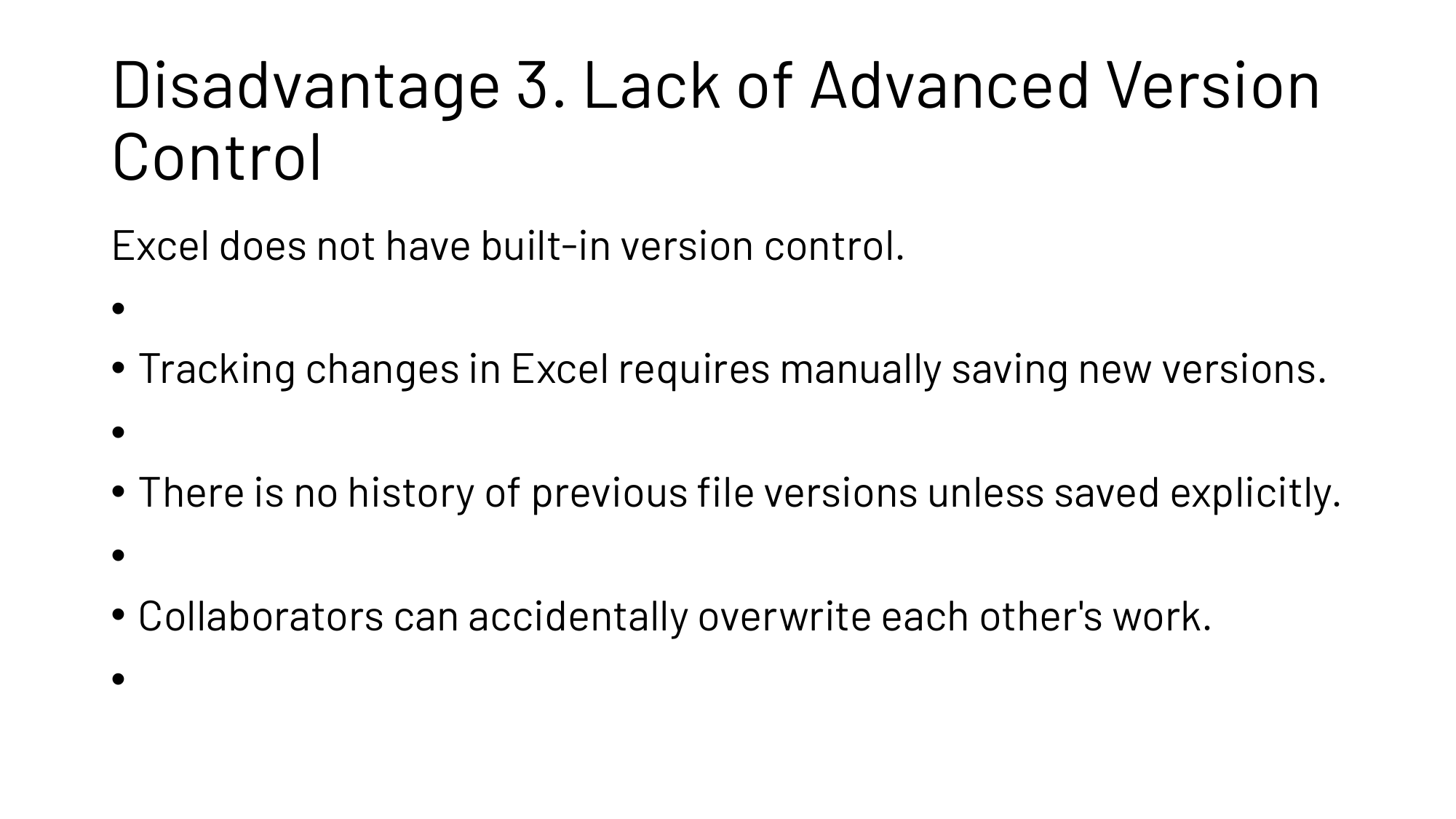

# Disadvantage 3. Lack of Advanced Version Control
Excel does not have built-in version control.

Tracking changes in Excel requires manually saving new versions.

There is no history of previous file versions unless saved explicitly.

Collaborators can accidentally overwrite each other's work.